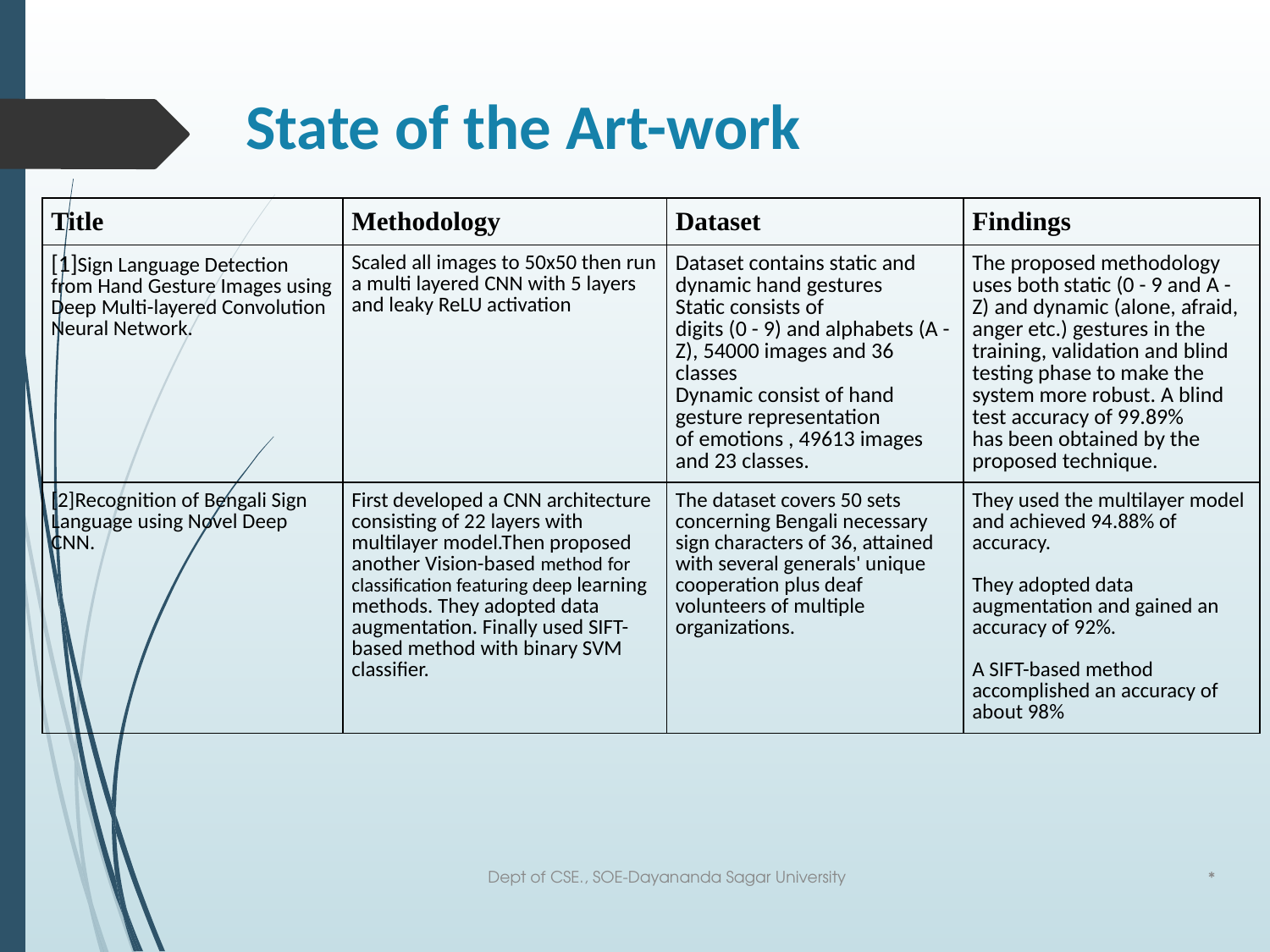

# State of the Art-work
| Title | Methodology | Dataset | Findings |
| --- | --- | --- | --- |
| [1]Sign Language Detection from Hand Gesture Images using Deep Multi-layered Convolution Neural Network. | Scaled all images to 50x50 then run a multi layered CNN with 5 layers and leaky ReLU activation | Dataset contains static and dynamic hand gestures Static consists of digits (0 - 9) and alphabets (A - Z), 54000 images and 36 classes Dynamic consist of hand gesture representation of emotions , 49613 images and 23 classes. | The proposed methodology uses both static (0 - 9 and A - Z) and dynamic (alone, afraid, anger etc.) gestures in the training, validation and blind testing phase to make the system more robust. A blind test accuracy of 99.89% has been obtained by the proposed technique. |
| [2]Recognition of Bengali Sign Language using Novel Deep CNN. | First developed a CNN architecture consisting of 22 layers with multilayer model.Then proposed another Vision-based method for classification featuring deep learning methods. They adopted data augmentation. Finally used SIFT-based method with binary SVM classifier. | The dataset covers 50 sets concerning Bengali necessary sign characters of 36, attained with several generals' unique cooperation plus deaf volunteers of multiple organizations. | They used the multilayer model and achieved 94.88% of accuracy. They adopted data augmentation and gained an accuracy of 92%. A SIFT-based method accomplished an accuracy of about 98% |
Dept of CSE., SOE-Dayananda Sagar University
*